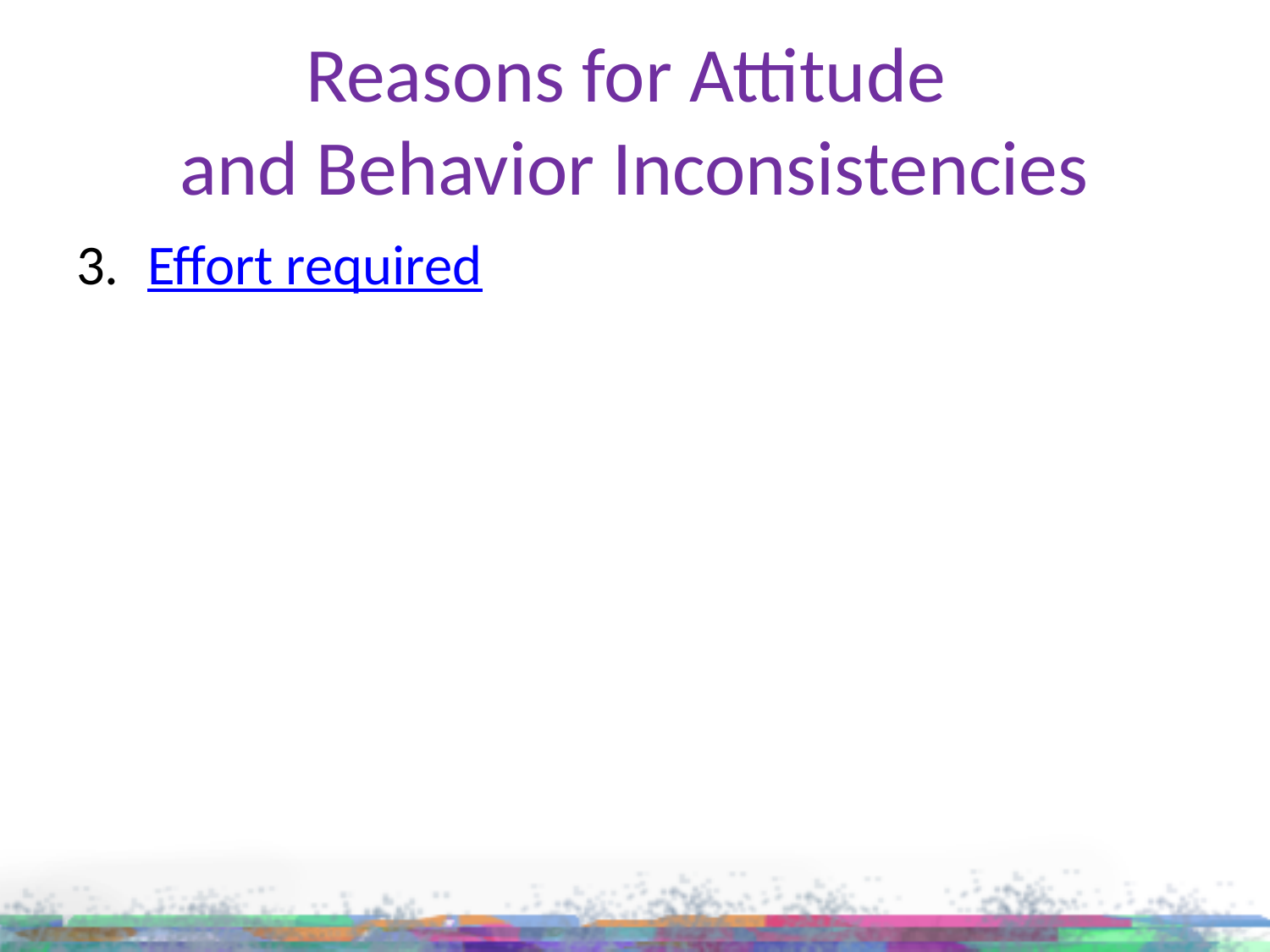

# Reasons for Attitude and Behavior Inconsistencies
Effort required